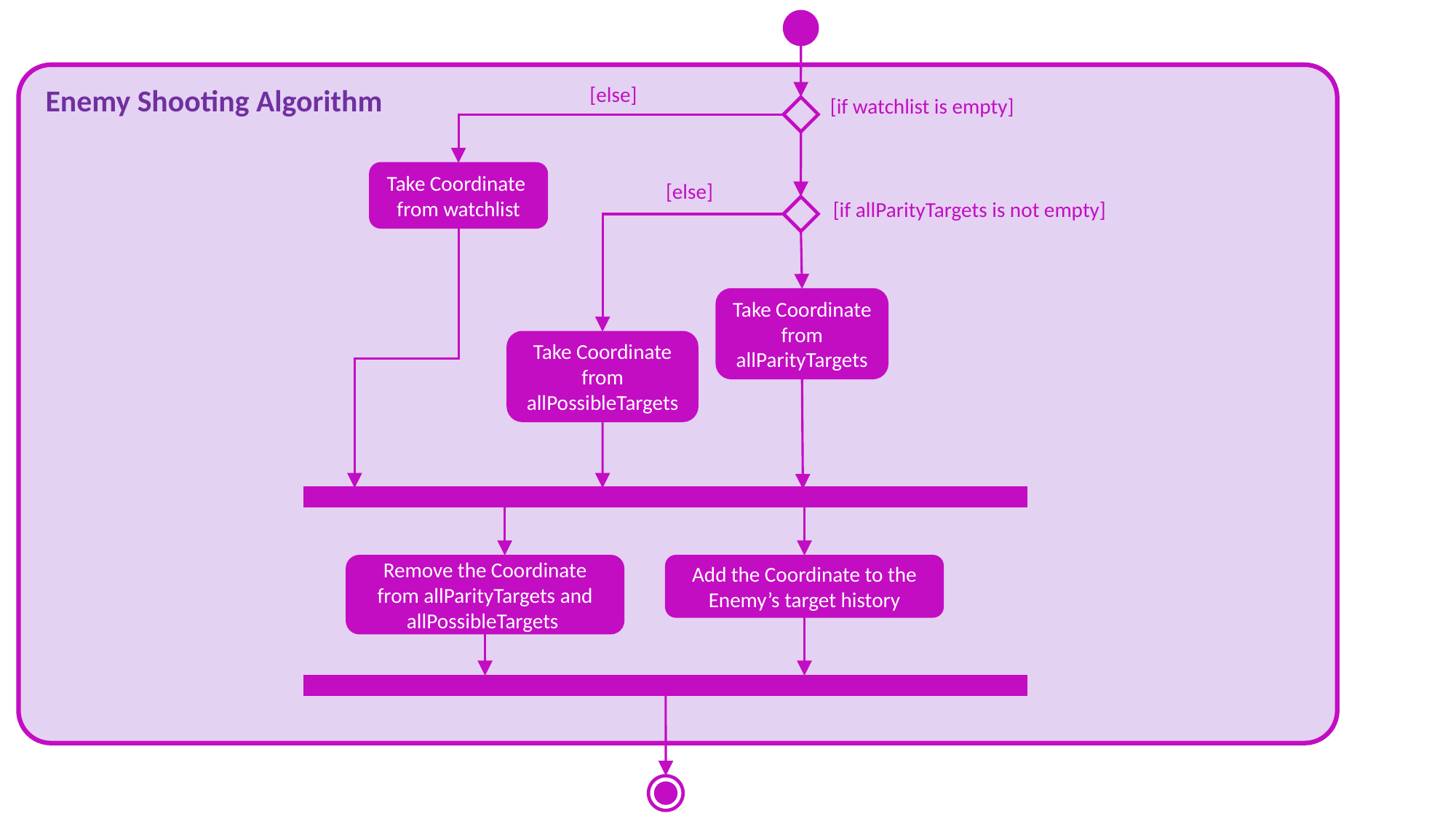

[else]
Enemy Shooting Algorithm
[if watchlist is empty]

Take Coordinate  from watchlist
[else]
[if allParityTargets is not empty]

Take Coordinate from allParityTargets
Take Coordinate from allPossibleTargets

Remove the Coordinate from allParityTargets and allPossibleTargets
Add the Coordinate to the Enemy’s target history